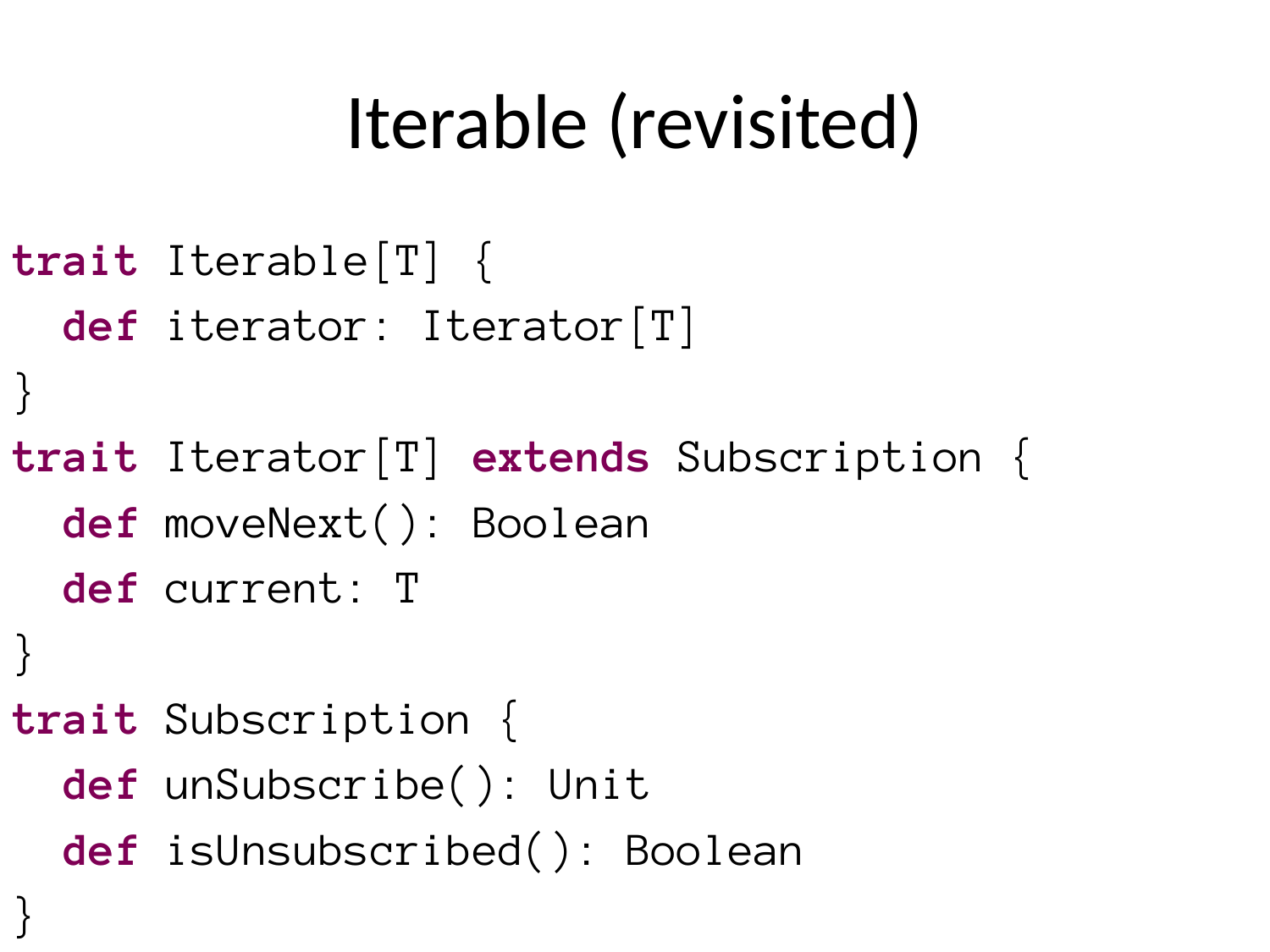

# Iterable (revisited)
trait Iterable[T] {
  def iterator: Iterator[T]
}
trait Iterator[T] extends Subscription {
  def moveNext(): Boolean
  def current: T
}
trait Subscription {
  def unSubscribe(): Unit
  def isUnsubscribed(): Boolean
}